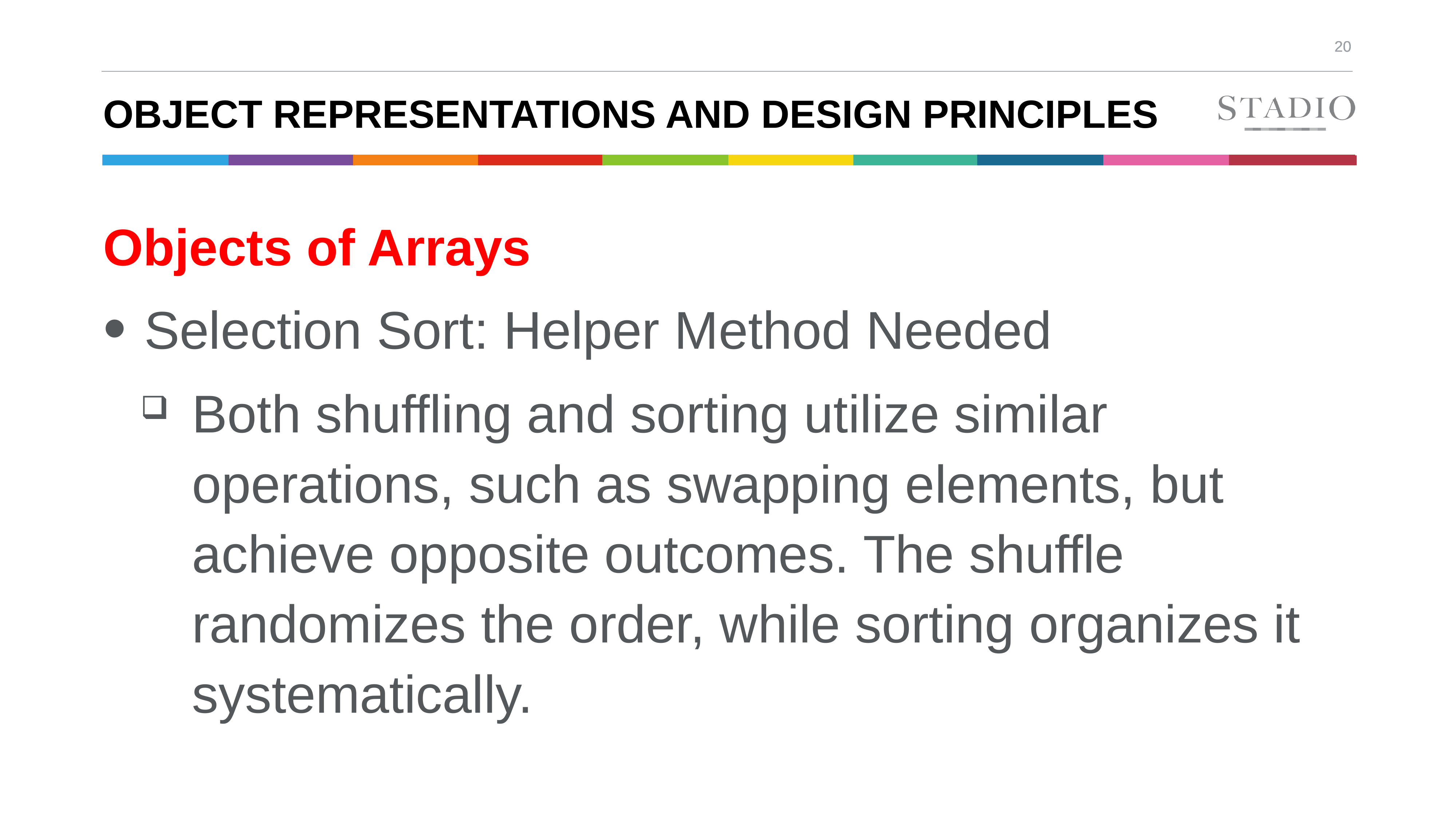

# Object Representations and Design Principles

Objects of Arrays
Selection Sort: Helper Method Needed
Both shuffling and sorting utilize similar operations, such as swapping elements, but achieve opposite outcomes. The shuffle randomizes the order, while sorting organizes it systematically.